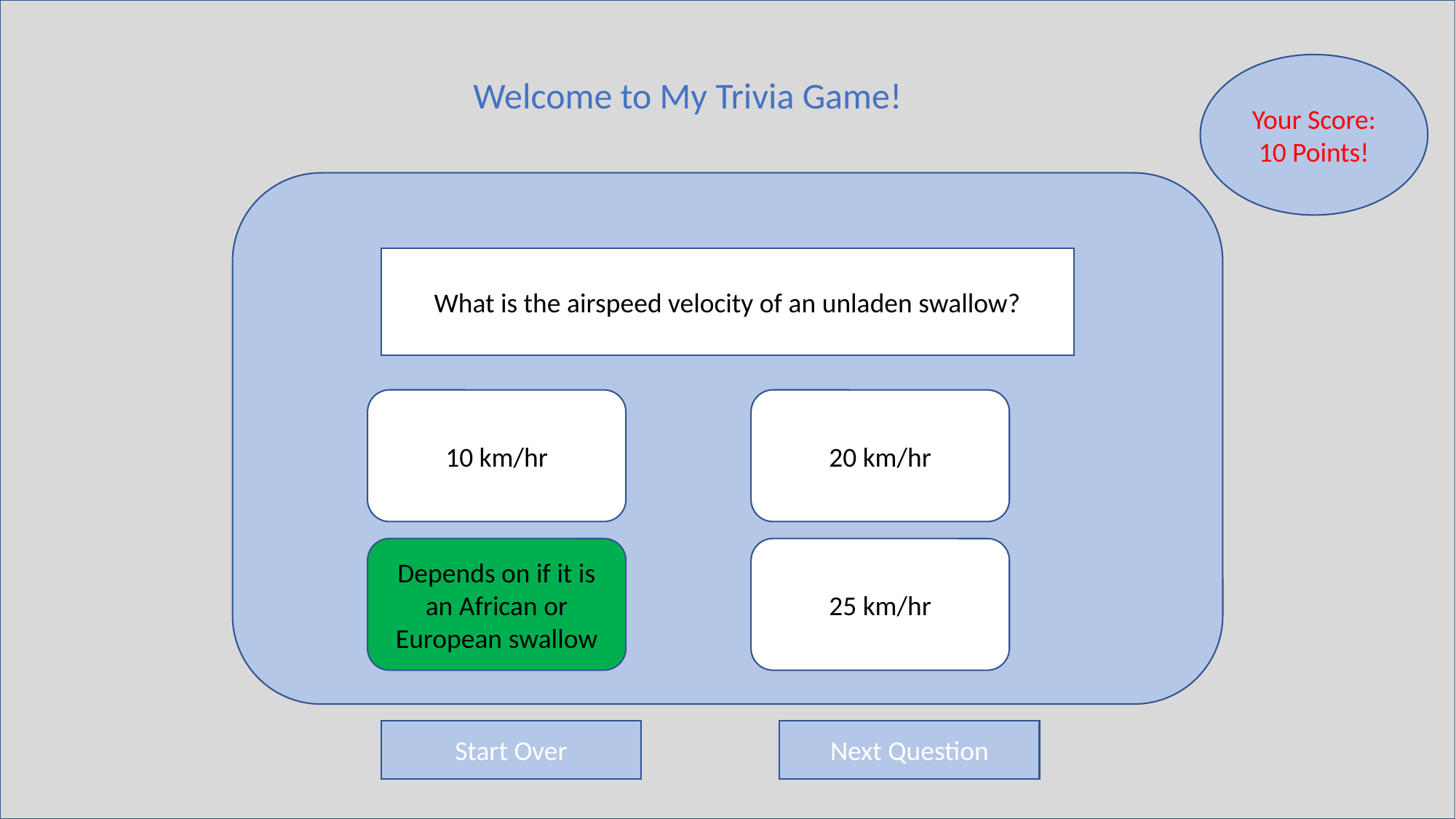

Your Score:
10 Points!
Welcome to My Trivia Game!

What is the airspeed velocity of an unladen swallow?
10 km/hr
20 km/hr
Depends on if it is an African or European swallow
25 km/hr
Start Over
Next Question